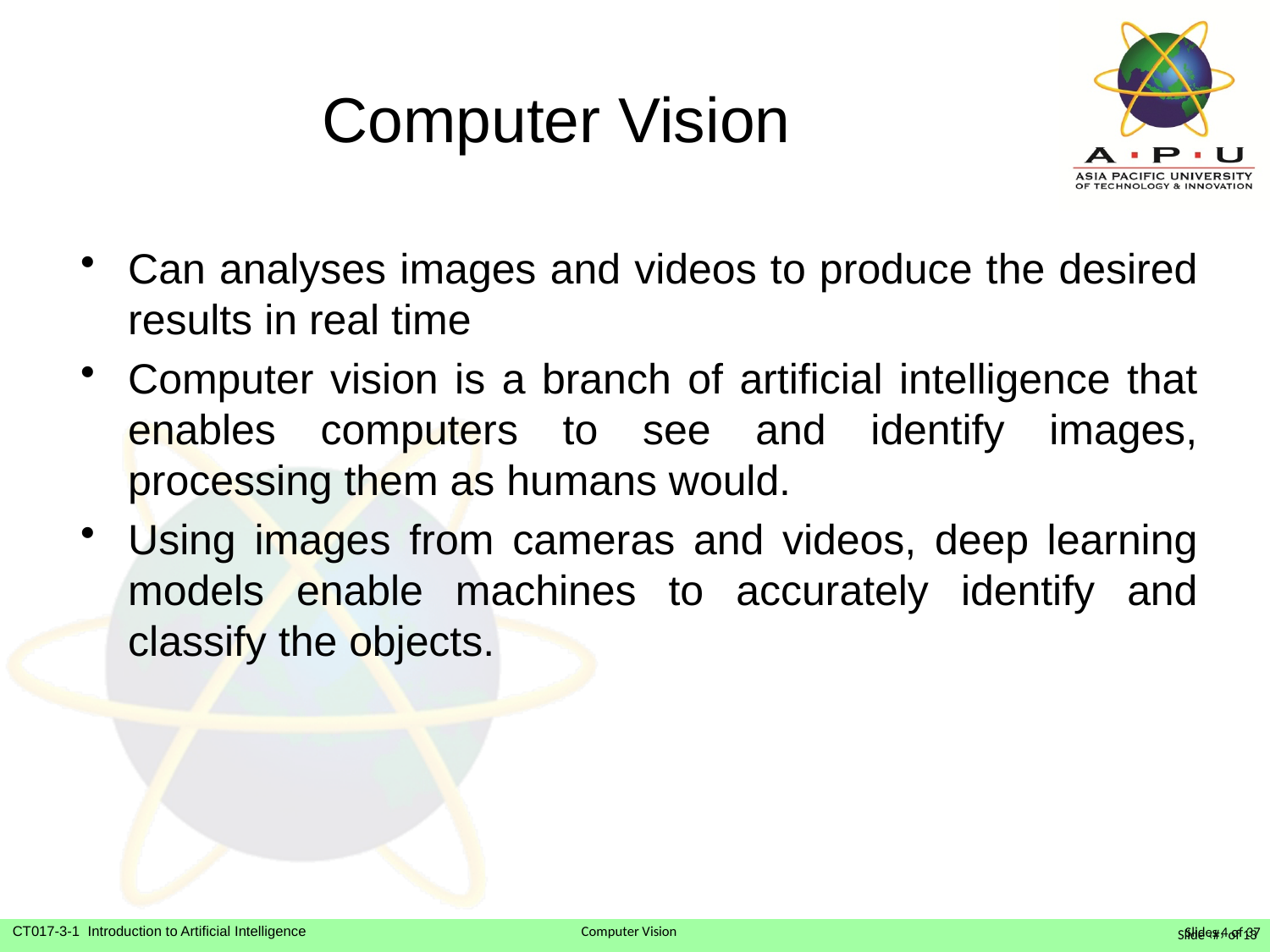

# Computer Vision
Can analyses images and videos to produce the desired results in real time
Computer vision is a branch of artificial intelligence that enables computers to see and identify images, processing them as humans would.
Using images from cameras and videos, deep learning models enable machines to accurately identify and classify the objects.

Slide ‹#› of 13